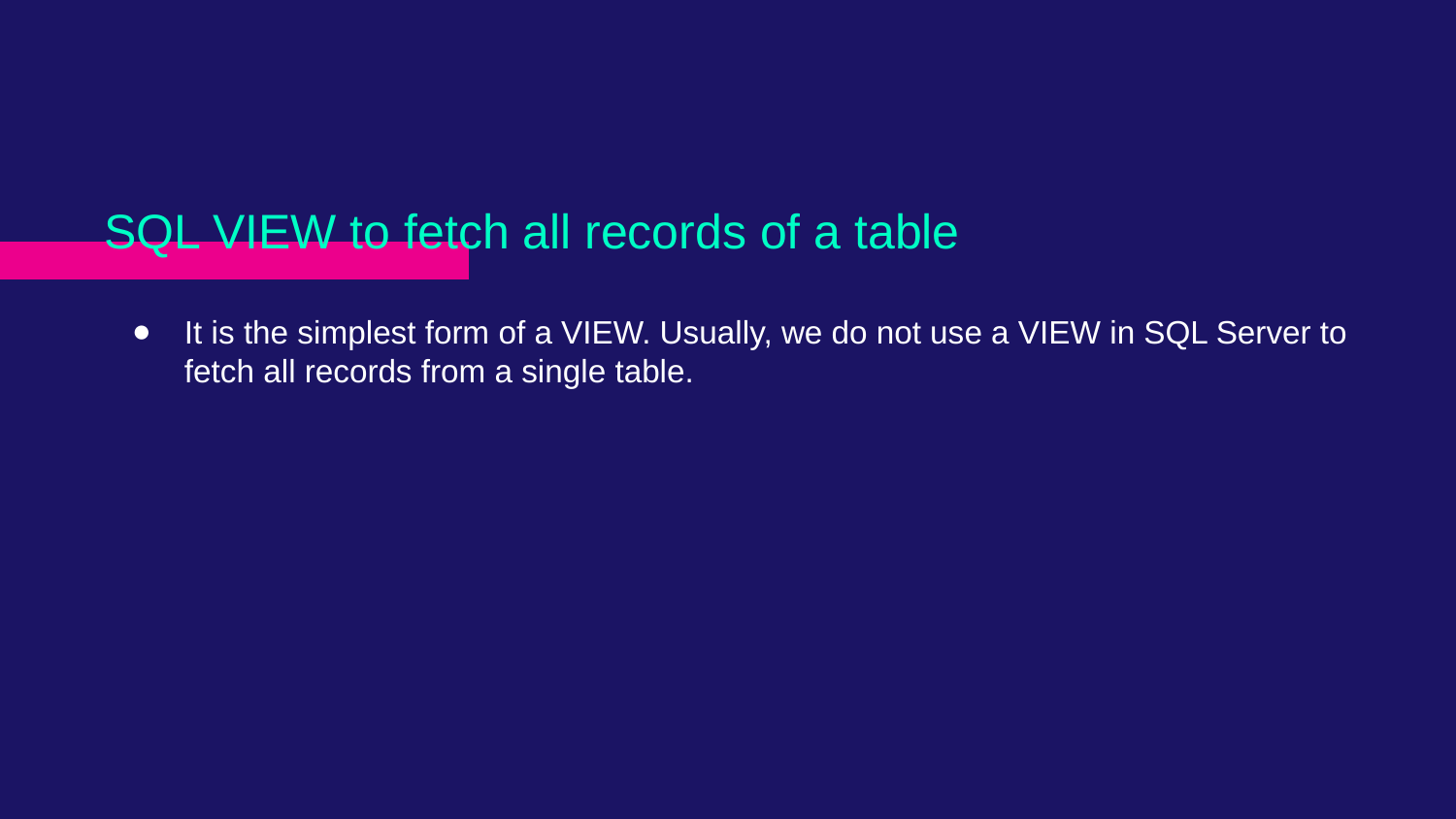

# SQL VIEW to fetch all records of a table
It is the simplest form of a VIEW. Usually, we do not use a VIEW in SQL Server to fetch all records from a single table.